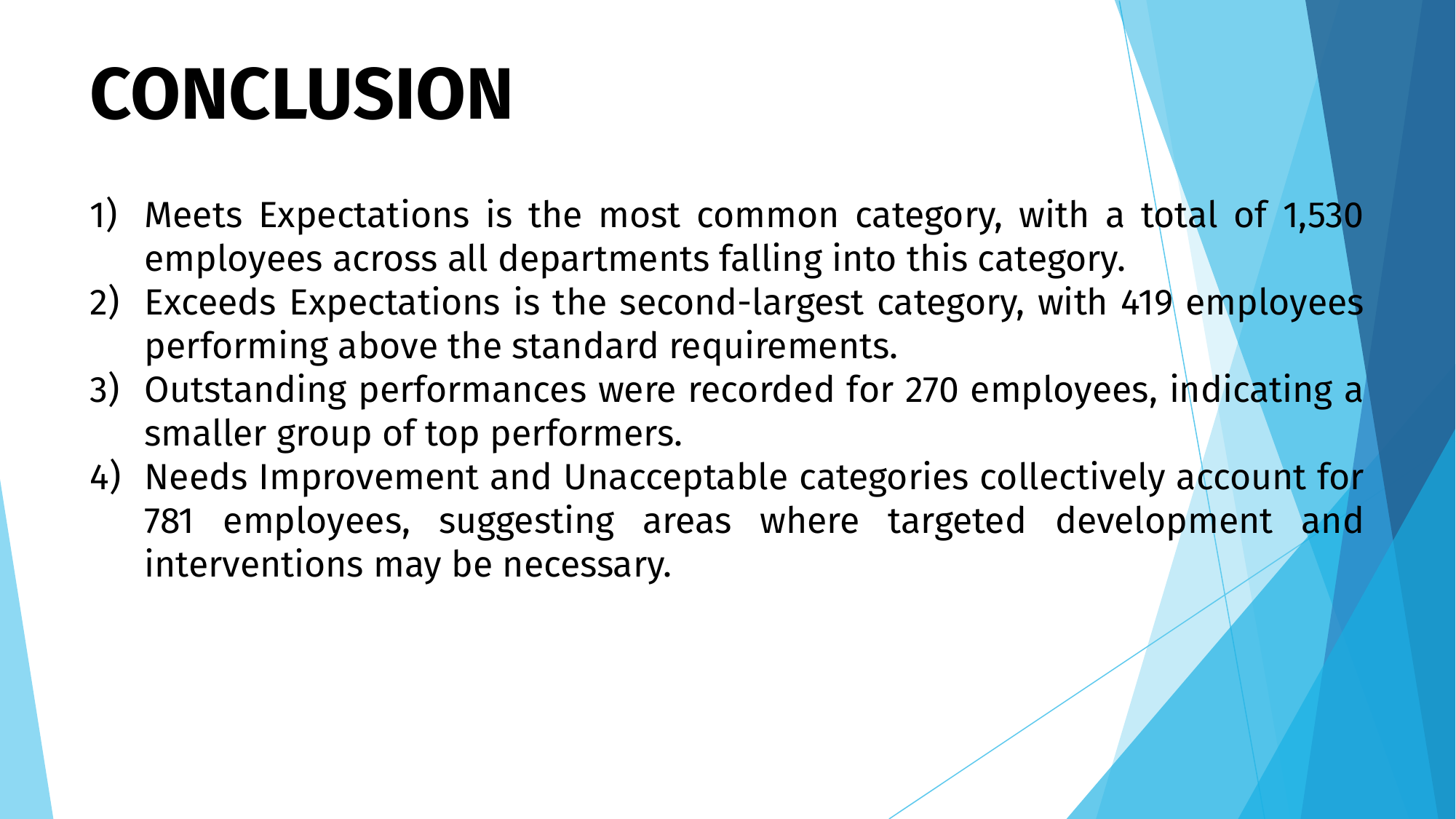

# CONCLUSION
Meets Expectations is the most common category, with a total of 1,530 employees across all departments falling into this category.
Exceeds Expectations is the second-largest category, with 419 employees performing above the standard requirements.
Outstanding performances were recorded for 270 employees, indicating a smaller group of top performers.
Needs Improvement and Unacceptable categories collectively account for 781 employees, suggesting areas where targeted development and interventions may be necessary.